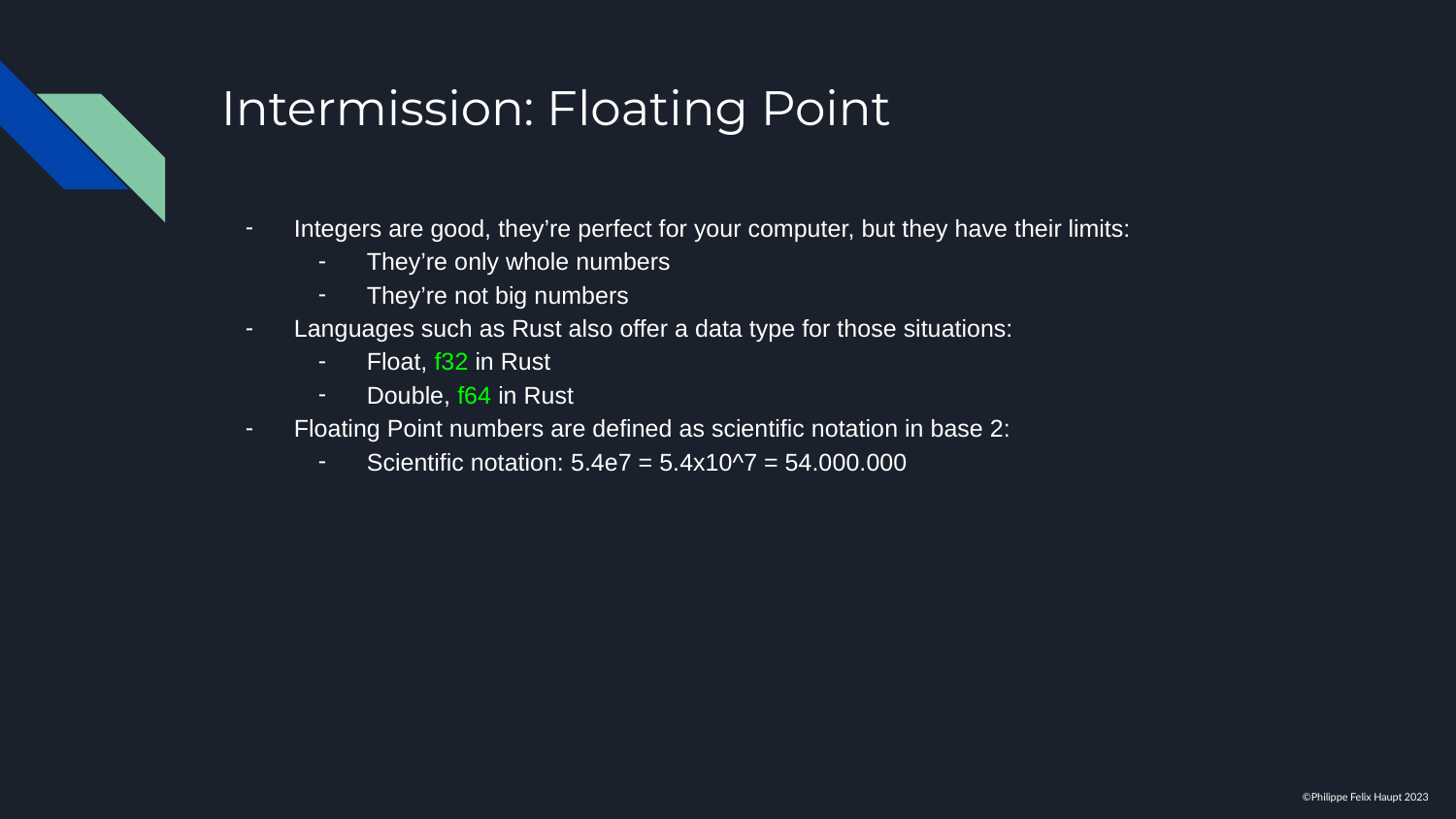

# Intermission: Floating Point
Integers are good, they’re perfect for your computer, but they have their limits:
They’re only whole numbers
They’re not big numbers
Languages such as Rust also offer a data type for those situations:
Float, f32 in Rust
Double, f64 in Rust
Floating Point numbers are defined as scientific notation in base 2:
Scientific notation: 5.4e7 = 5.4x10^7 = 54.000.000
©Philippe Felix Haupt 2023